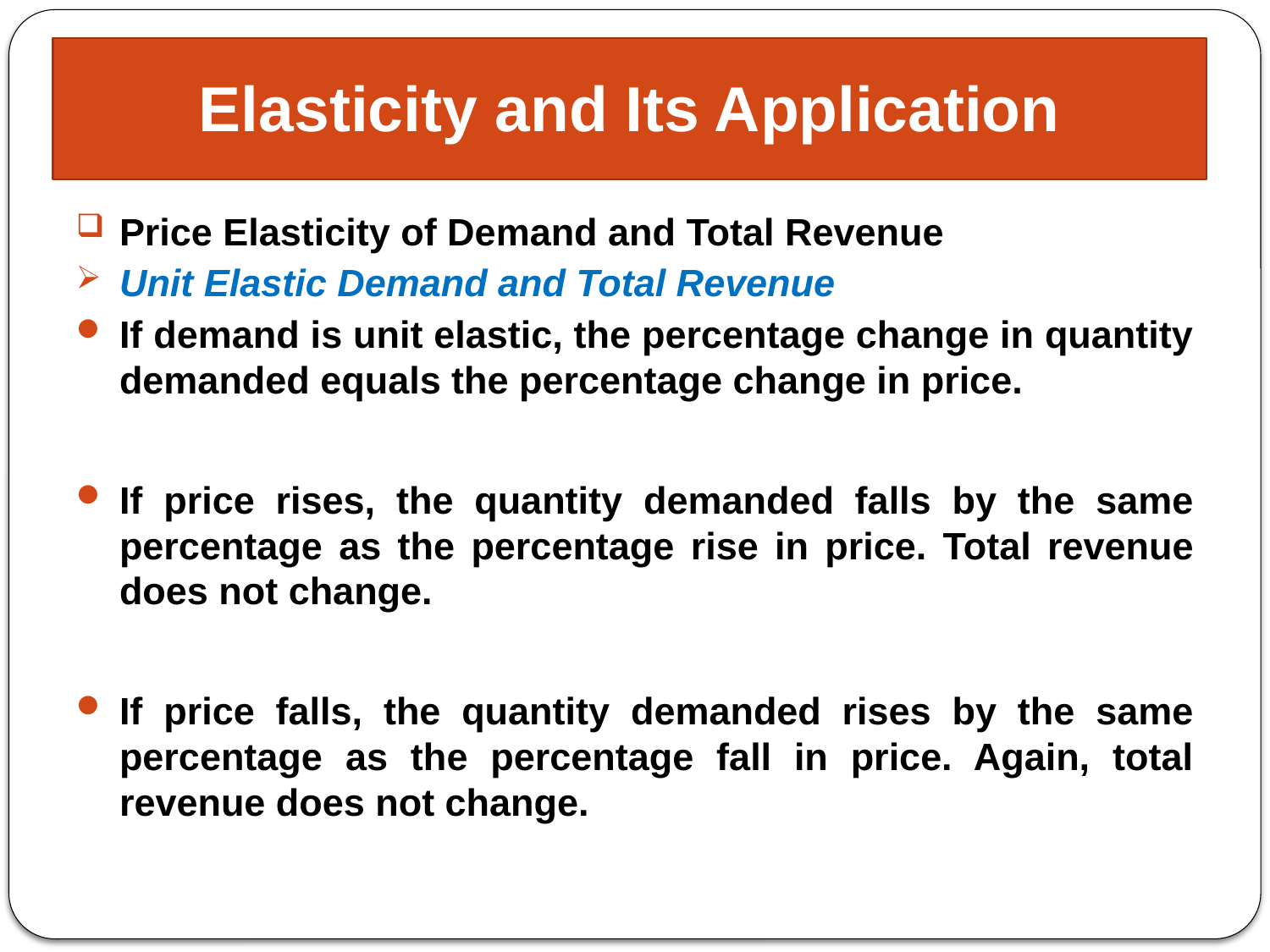

# Elasticity and Its Application
Price Elasticity of Demand and Total Revenue
Unit Elastic Demand and Total Revenue
If demand is unit elastic, the percentage change in quantity demanded equals the percentage change in price.

If price rises, the quantity demanded falls by the same percentage as the percentage rise in price. Total revenue does not change.

If price falls, the quantity demanded rises by the same percentage as the percentage fall in price. Again, total revenue does not change.